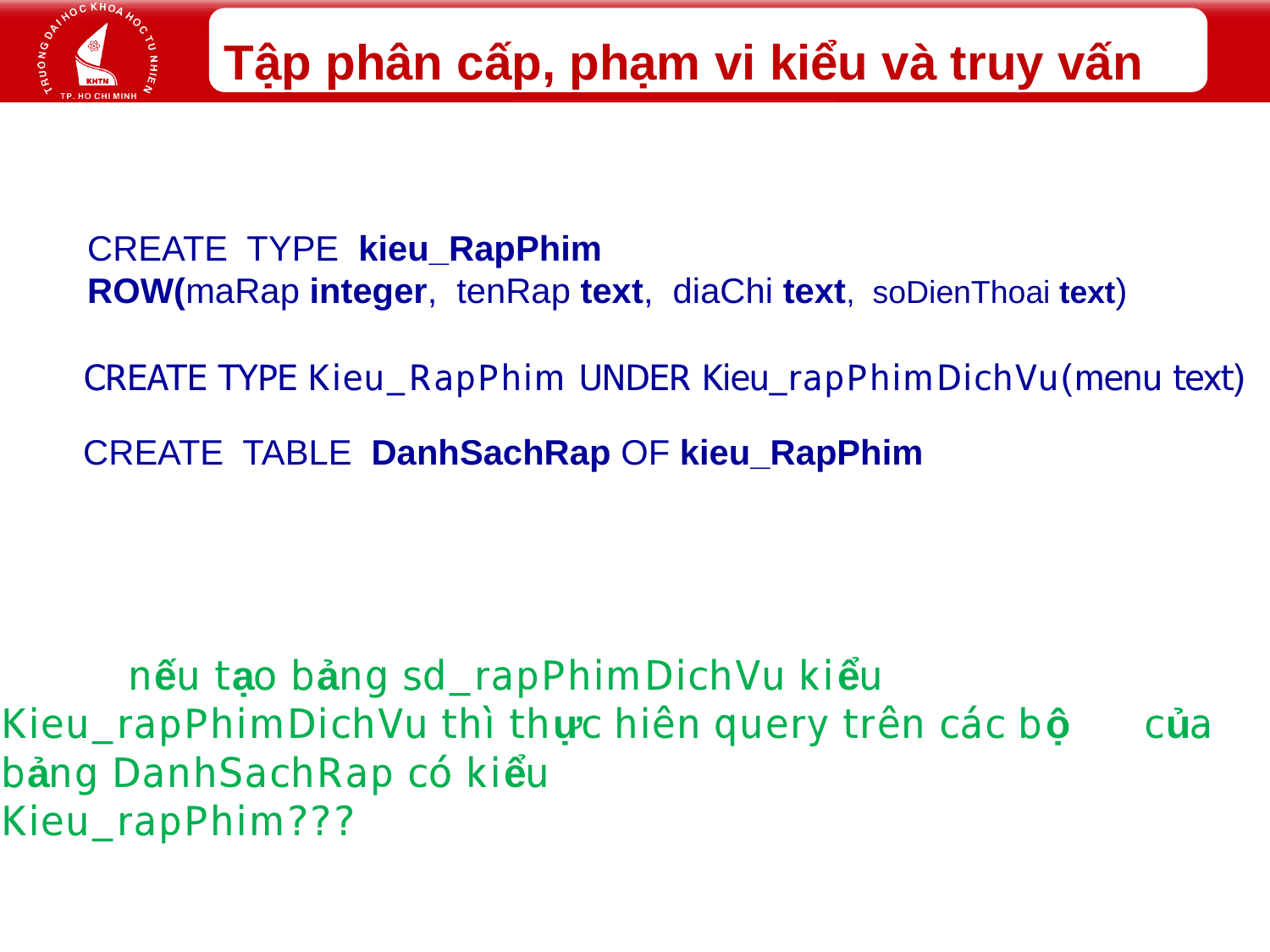

# Tập phân cấp, phạm vi kiểu và truy vấn
CREATE  TYPE  kieu_RapPhim
ROW(maRap integer,  tenRap text,  diaChi text,  soDienThoai text)
      CREATE TYPE Kieu_RapPhim UNDER Kieu_rapPhimDichVu(menu text)
    CREATE  TABLE  DanhSachRap OF kieu_RapPhim

	nếu tạo bảng sd_rapPhimDichVu kiểu 	Kieu_rapPhimDichVu thì thực hiên query trên các bộ 	của bảng DanhSachRap có kiểu 			 	Kieu_rapPhim???